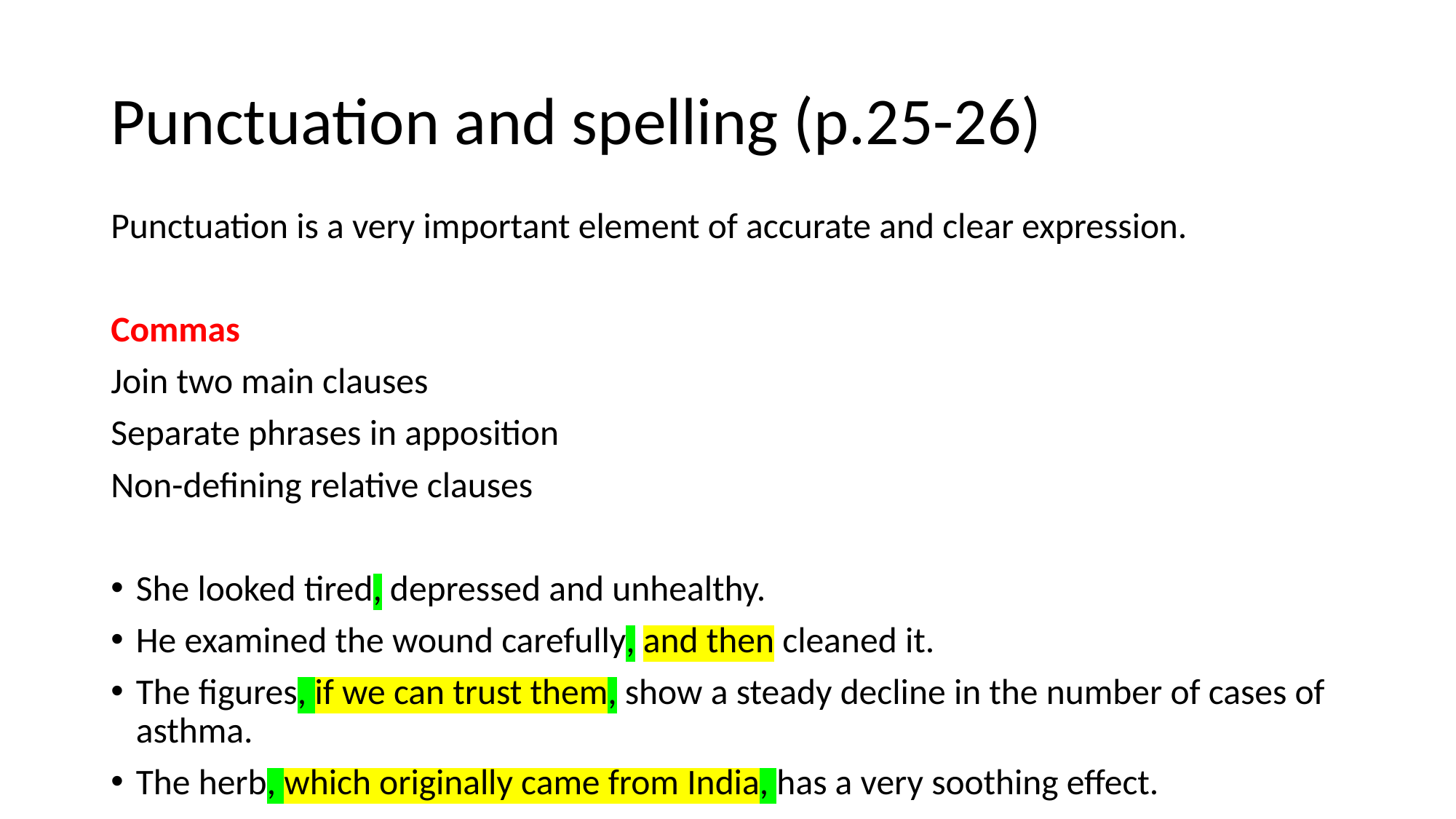

# Punctuation and spelling (p.25-26)
Punctuation is a very important element of accurate and clear expression.

Commas
Join two main clauses
Separate phrases in apposition
Non-defining relative clauses

She looked tired, depressed and unhealthy.
He examined the wound carefully, and then cleaned it.
The figures, if we can trust them, show a steady decline in the number of cases of asthma.
The herb, which originally came from India, has a very soothing effect.